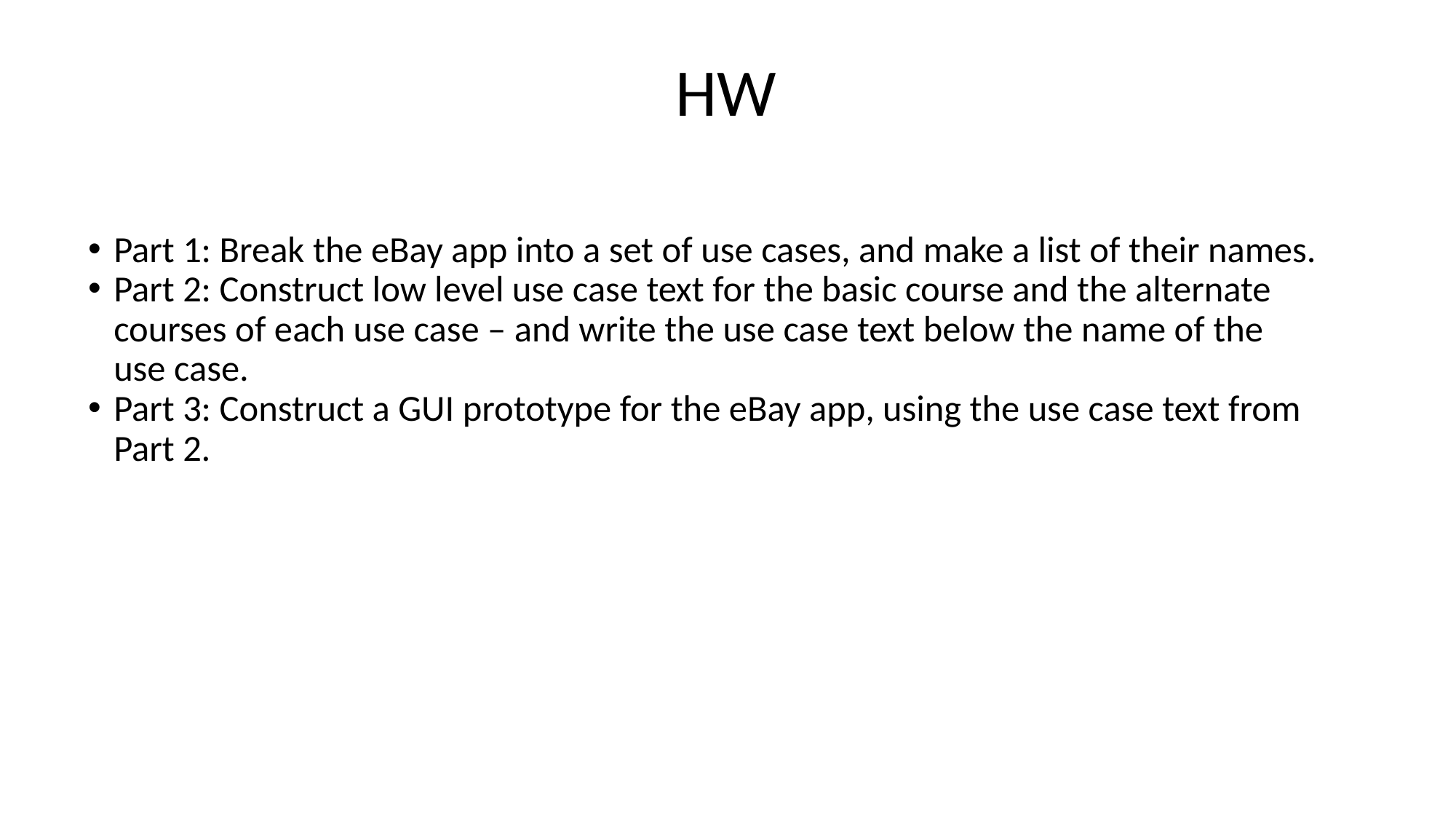

HW
Part 1: Break the eBay app into a set of use cases, and make a list of their names.
Part 2: Construct low level use case text for the basic course and the alternate courses of each use case – and write the use case text below the name of the use case.
Part 3: Construct a GUI prototype for the eBay app, using the use case text from Part 2.